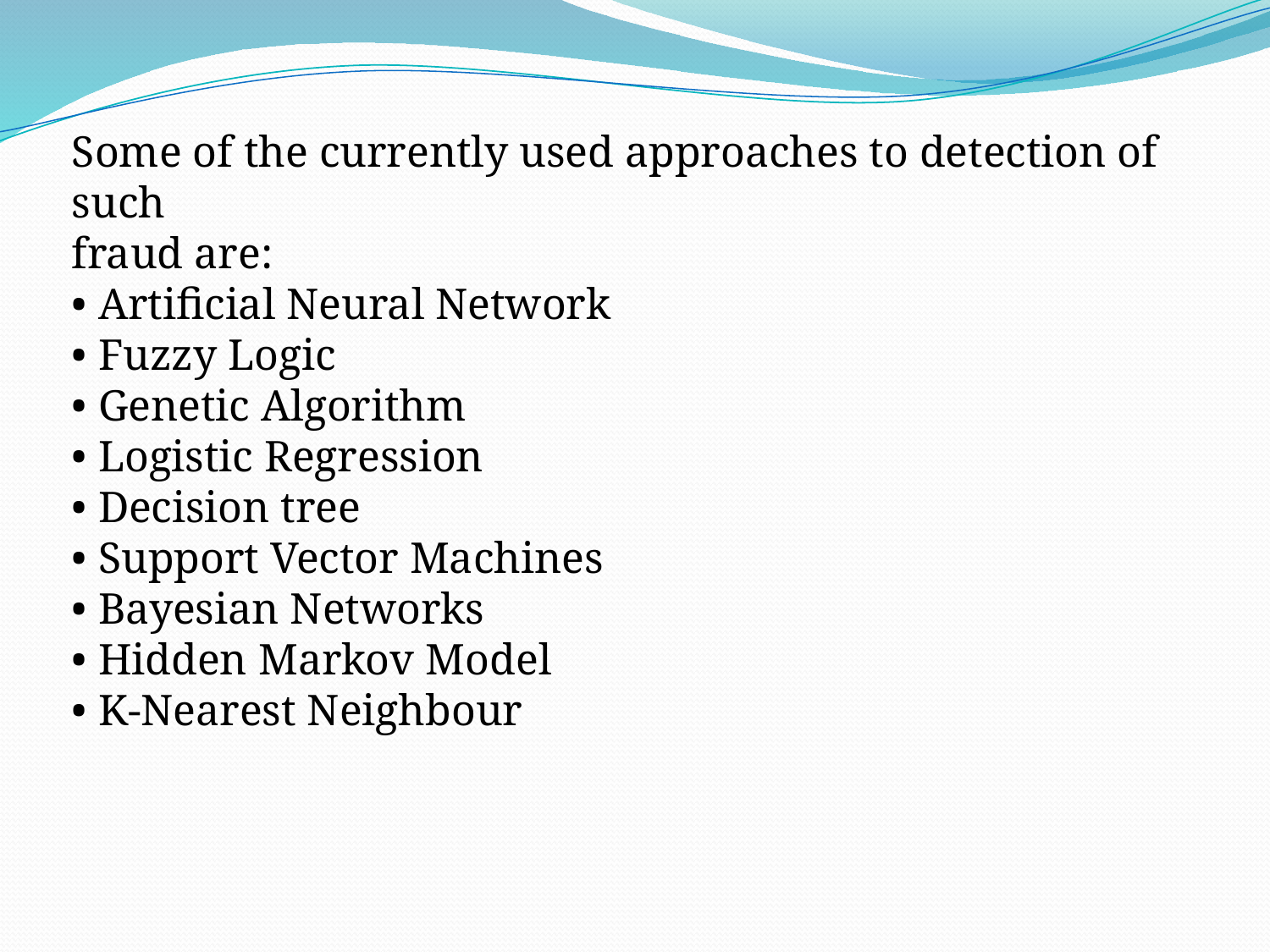

Some of the currently used approaches to detection of such
fraud are:
• Artificial Neural Network
• Fuzzy Logic
• Genetic Algorithm
• Logistic Regression
• Decision tree
• Support Vector Machines
• Bayesian Networks
• Hidden Markov Model
• K-Nearest Neighbour